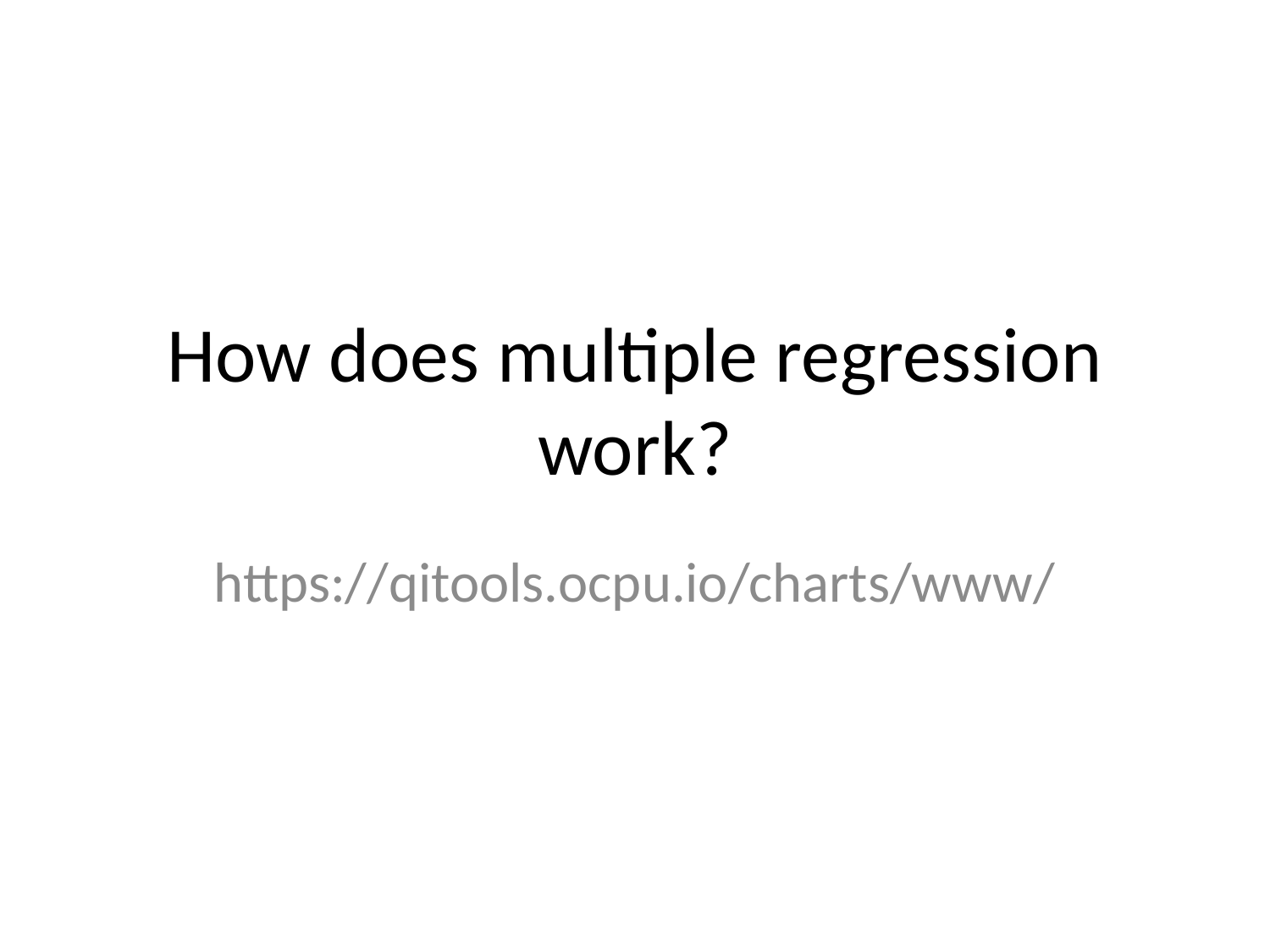

# How does multiple regression work?
https://qitools.ocpu.io/charts/www/